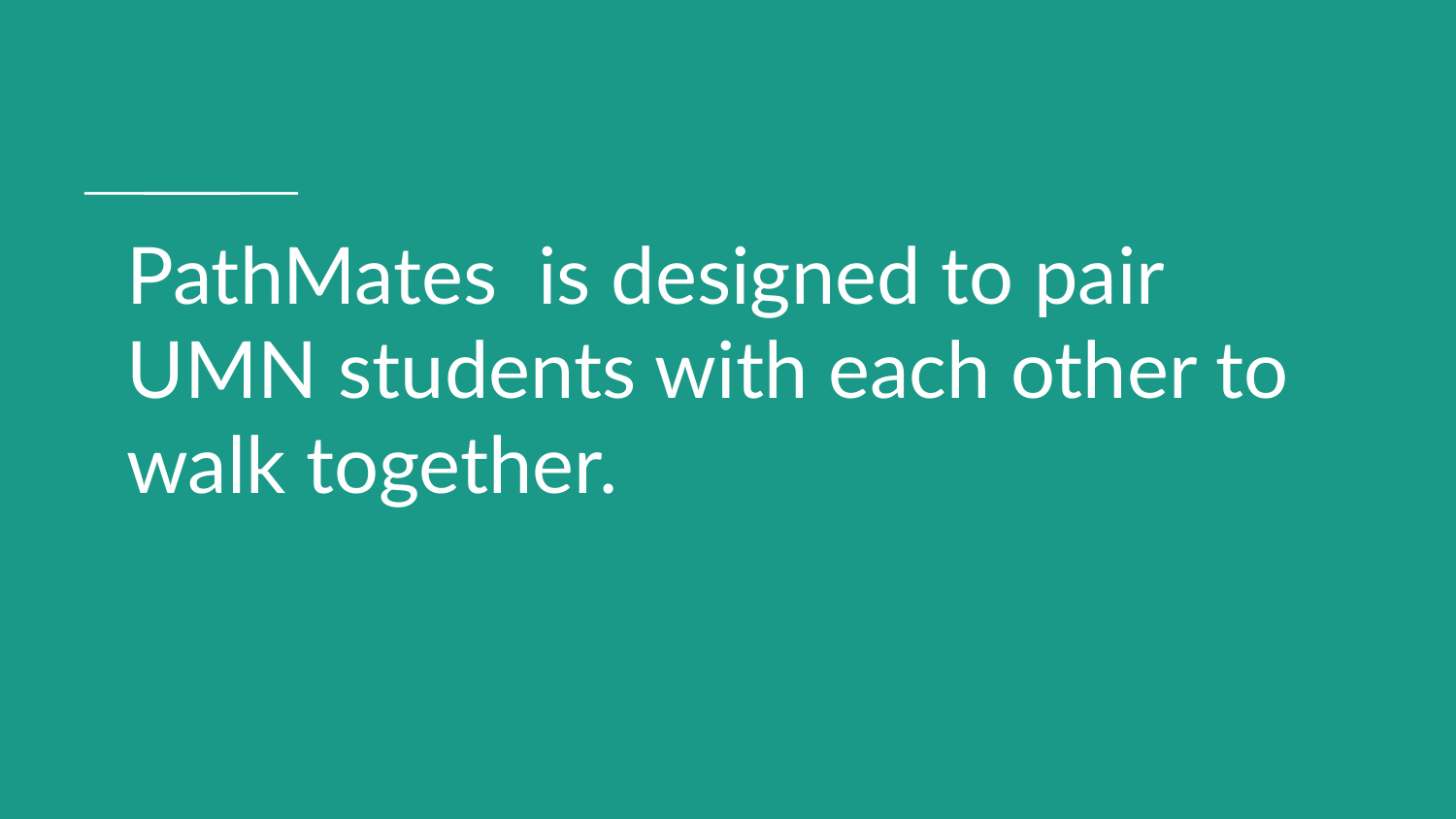

PathMates  is designed to pair UMN students with each other to walk together.
#